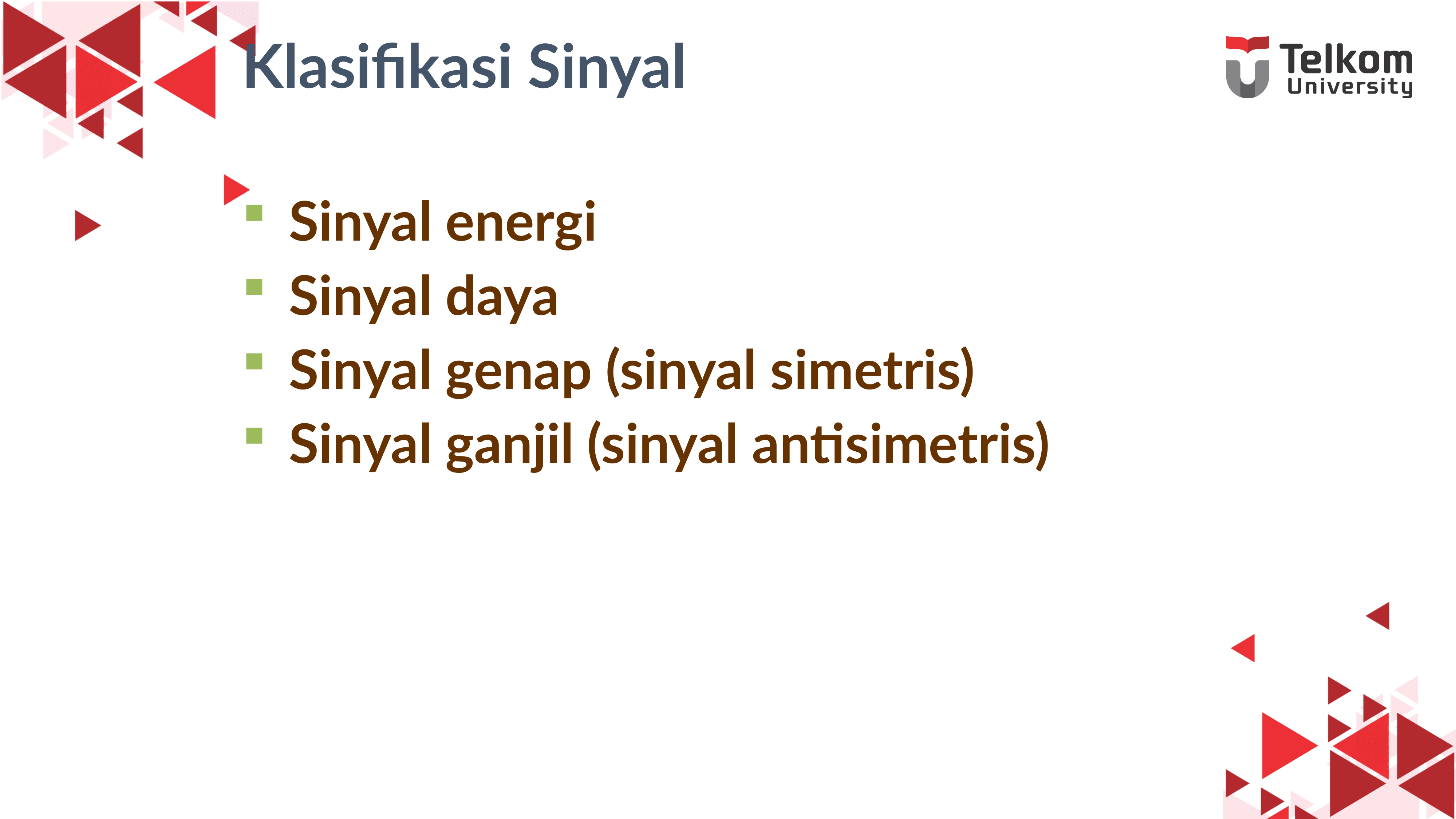

# Klasifikasi Sinyal
Sinyal energi
Sinyal daya
Sinyal genap (sinyal simetris)
Sinyal ganjil (sinyal antisimetris)